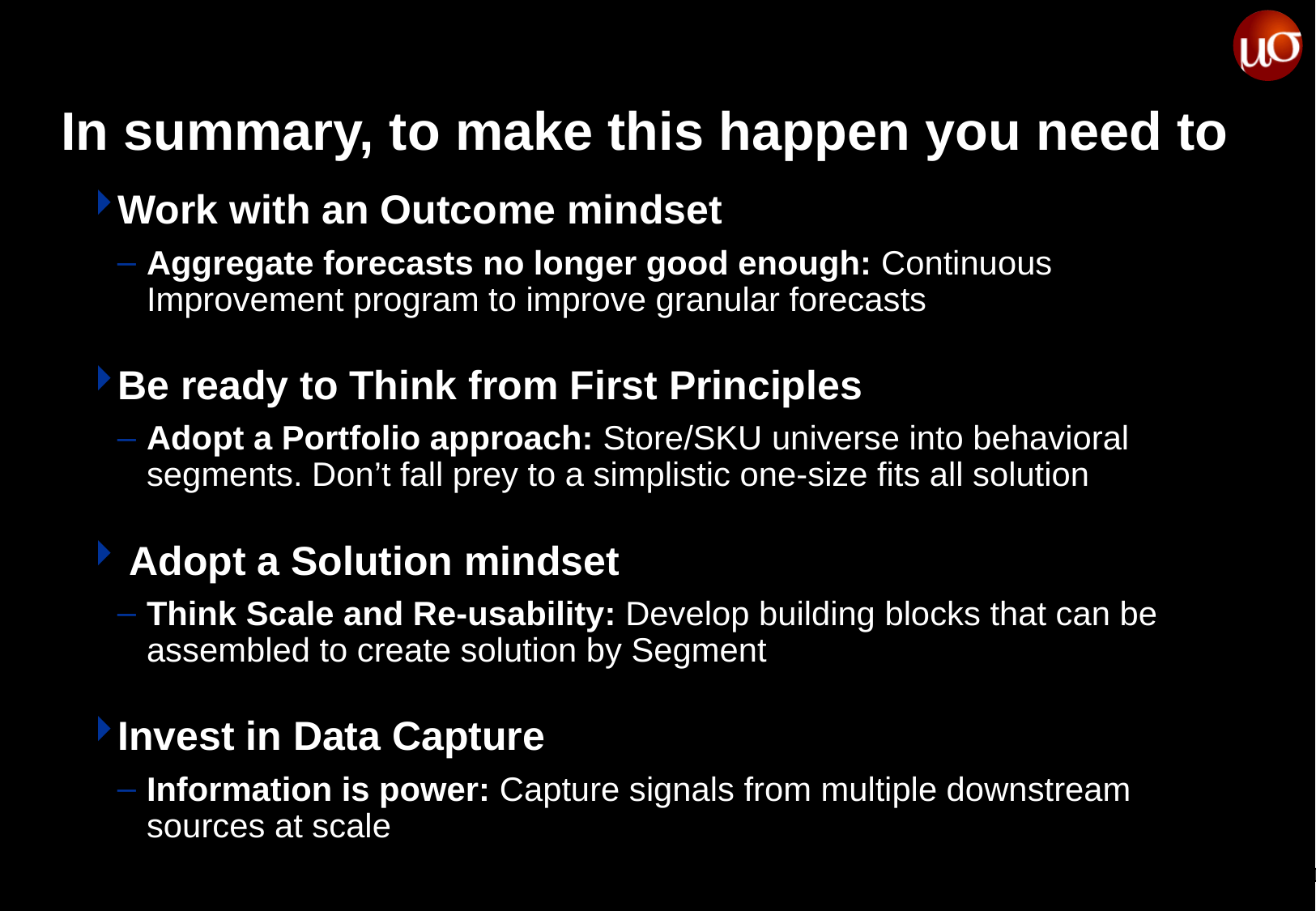

# In summary, to make this happen you need to
Work with an Outcome mindset
Aggregate forecasts no longer good enough: Continuous Improvement program to improve granular forecasts
Be ready to Think from First Principles
Adopt a Portfolio approach: Store/SKU universe into behavioral segments. Don’t fall prey to a simplistic one-size fits all solution
 Adopt a Solution mindset
Think Scale and Re-usability: Develop building blocks that can be assembled to create solution by Segment
Invest in Data Capture
Information is power: Capture signals from multiple downstream sources at scale